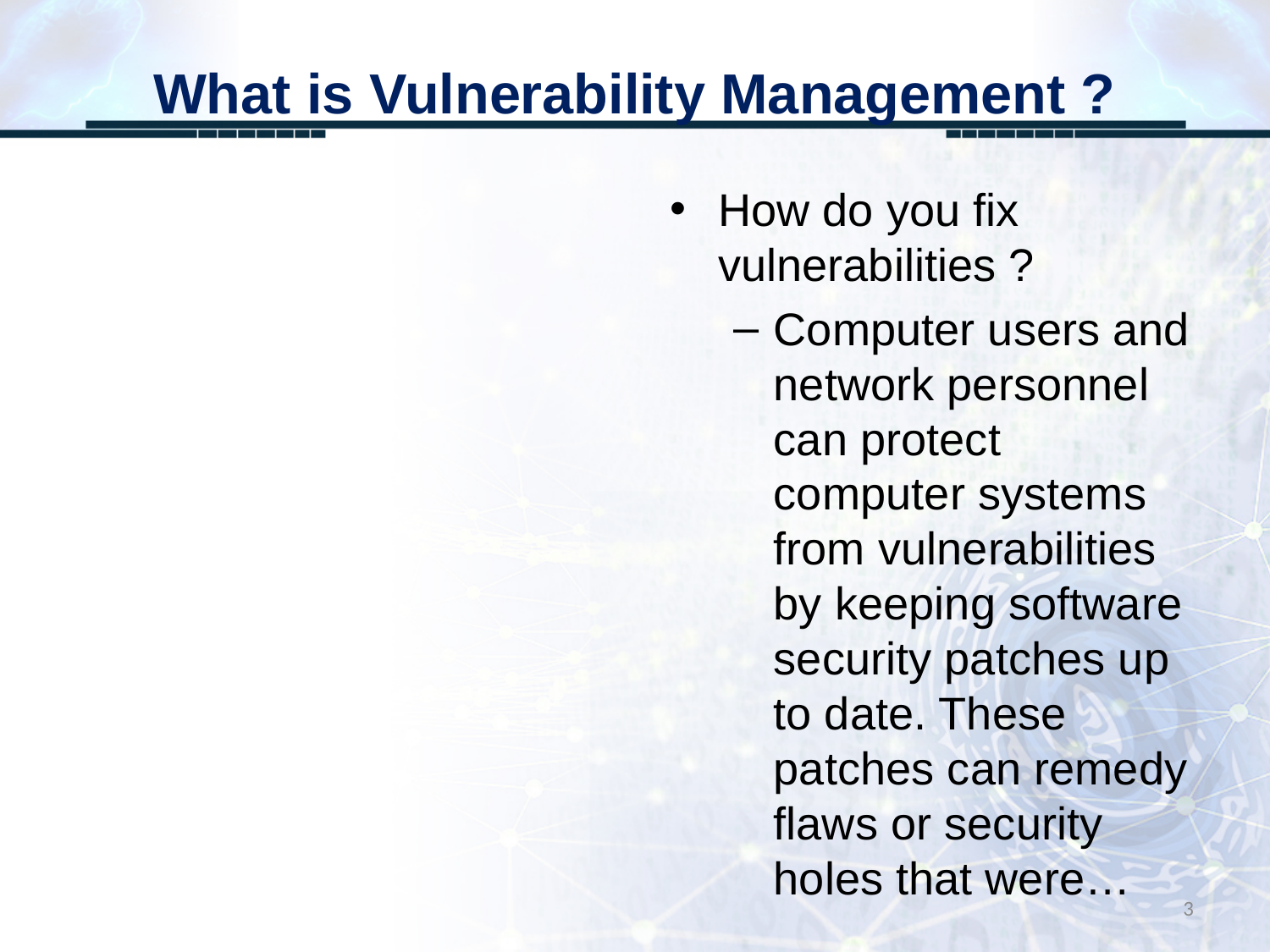

# What is Vulnerability Management ?
How do you fix vulnerabilities ?
Computer users and network personnel can protect computer systems from vulnerabilities by keeping software security patches up to date. These patches can remedy flaws or security holes that were…
3